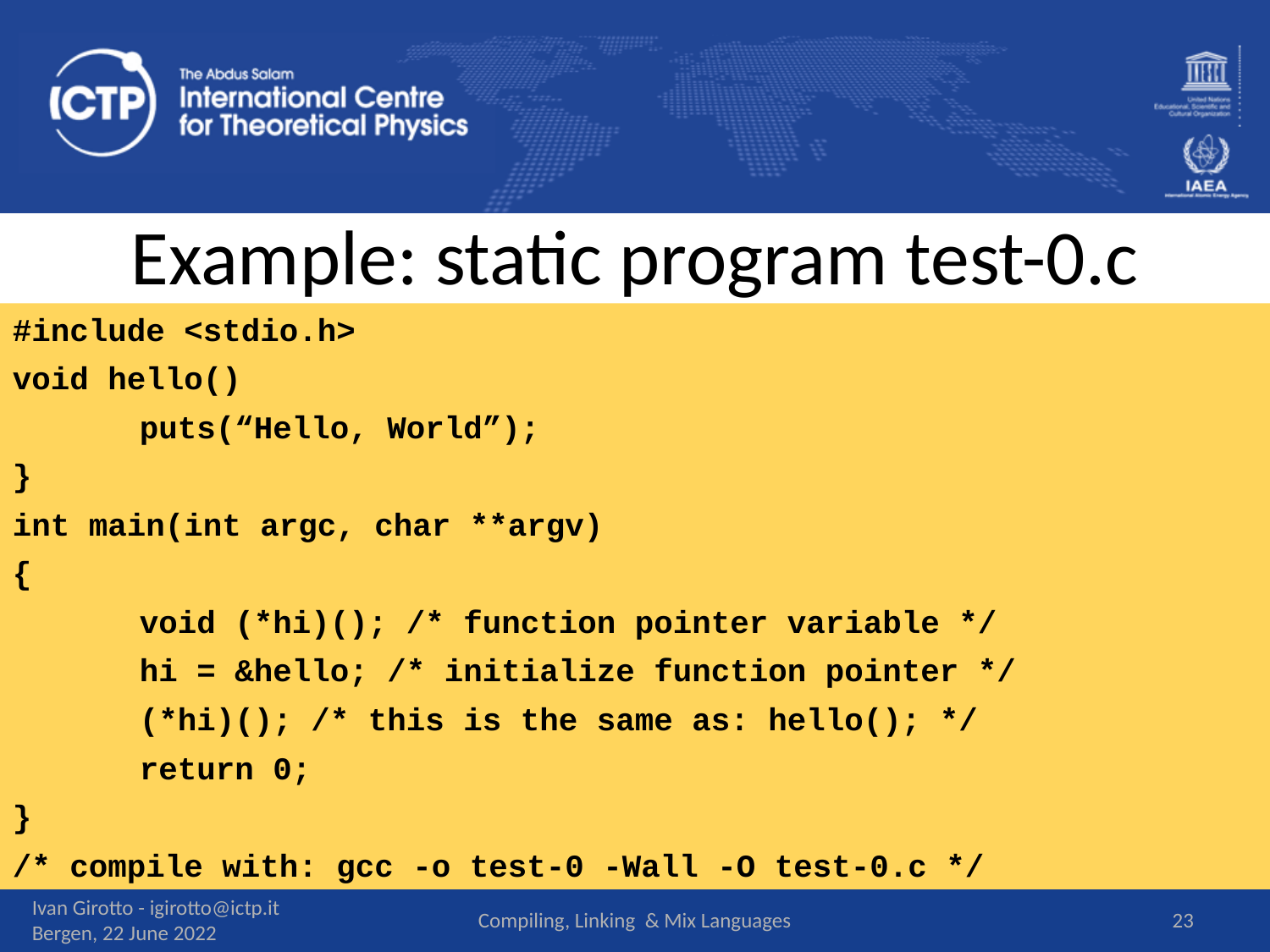

# Example: static program test-0.c
#include <stdio.h>
void hello()
	puts(“Hello, World”);
}
int main(int argc, char **argv)
{
	void (*hi)(); /* function pointer variable */
	hi = &hello; /* initialize function pointer */
	(*hi)(); /* this is the same as: hello(); */
	return 0;
}
/* compile with: gcc -o test-0 -Wall -O test-0.c */
Ivan Girotto - igirotto@ictp.it         Bergen, 22 June 2022
Compiling, Linking  & Mix Languages
23